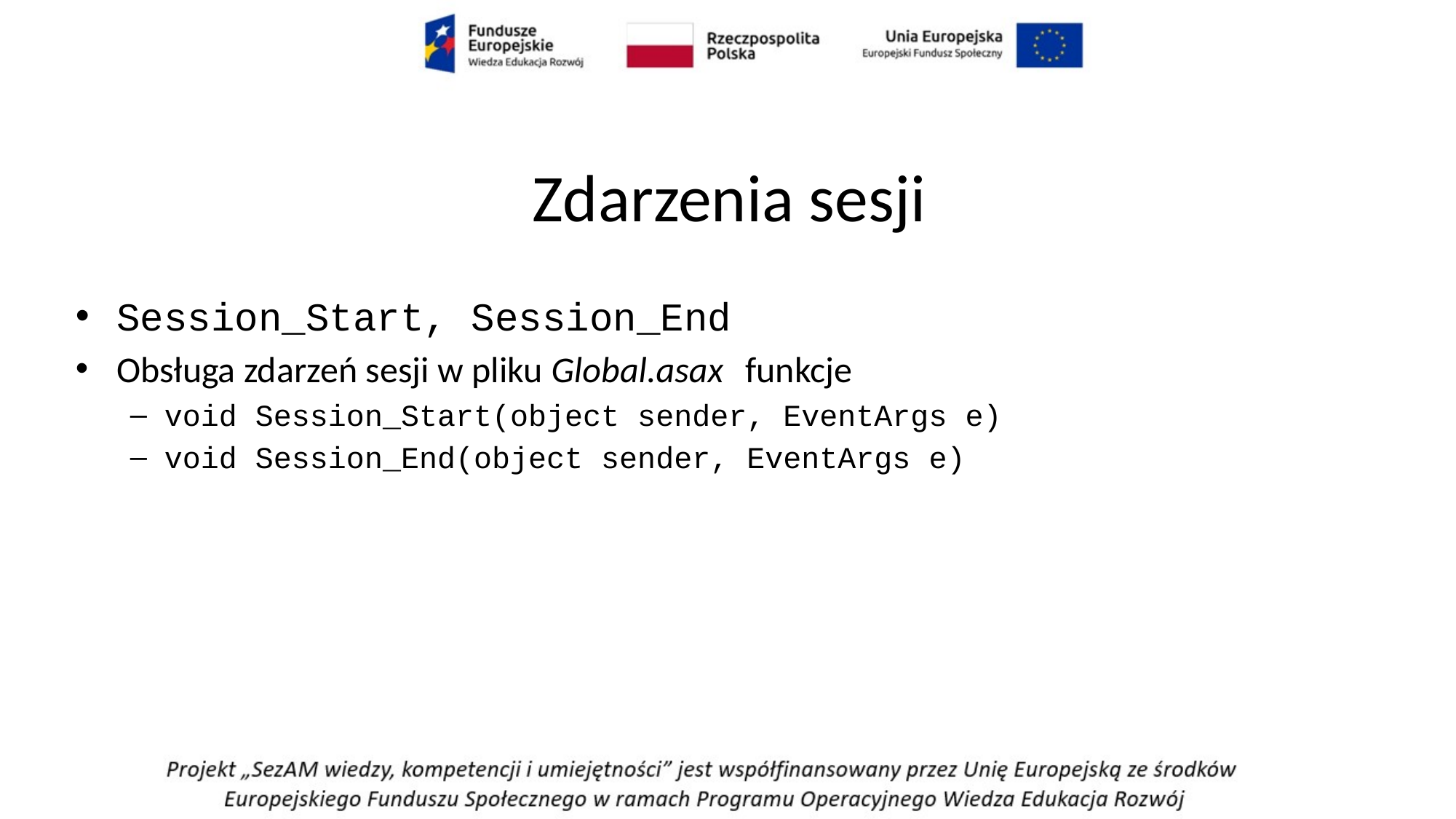

# Zdarzenia sesji
Session_Start, Session_End
Obsługa zdarzeń sesji w pliku Global.asax funkcje
void Session_Start(object sender, EventArgs e)
void Session_End(object sender, EventArgs e)